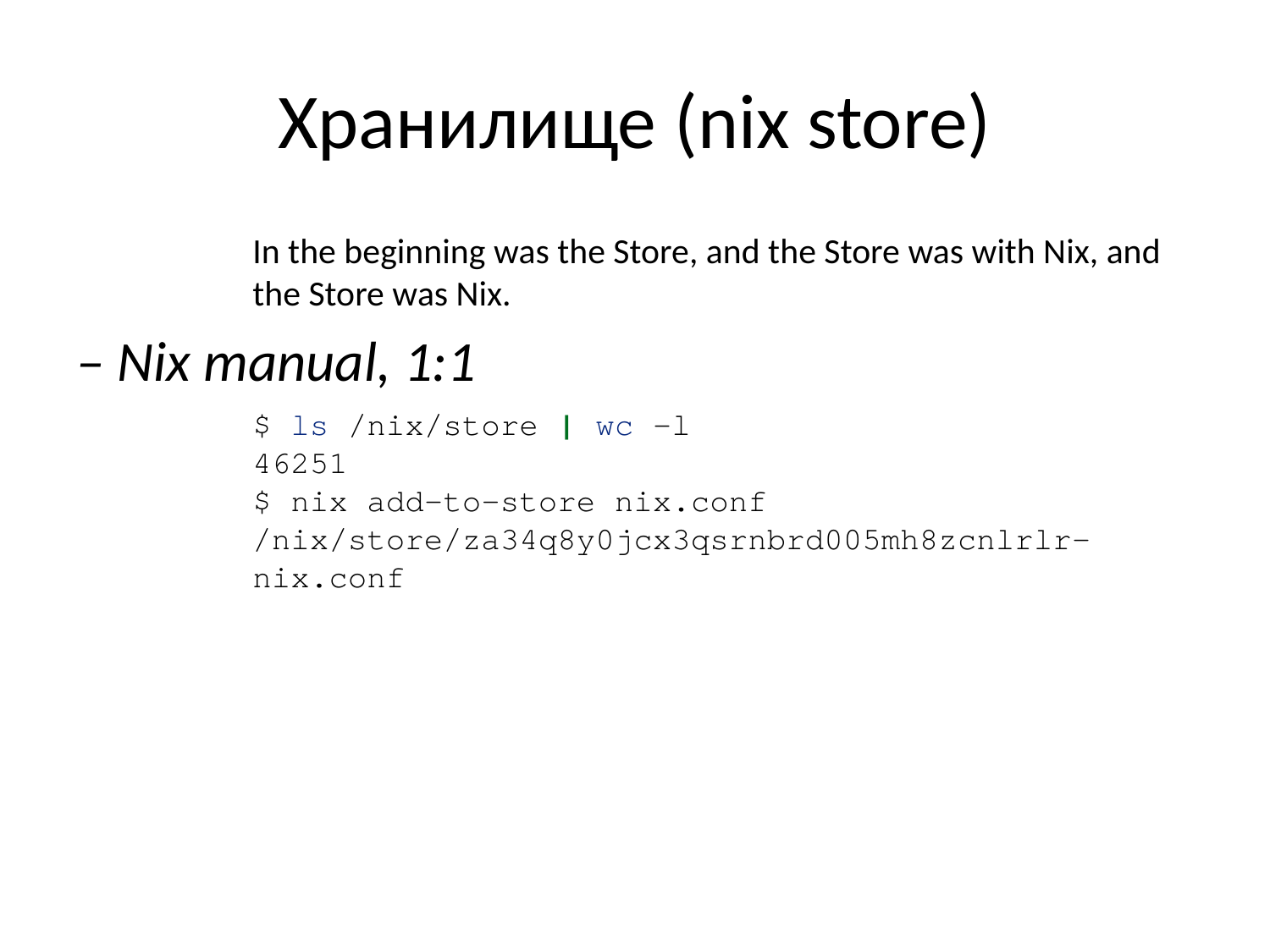

# Хранилище (nix store)
In the beginning was the Store, and the Store was with Nix, and the Store was Nix.
– Nix manual, 1:1
$ ls /nix/store | wc -l
46251
$ nix add-to-store nix.conf
/nix/store/za34q8y0jcx3qsrnbrd005mh8zcnlrlr-nix.conf